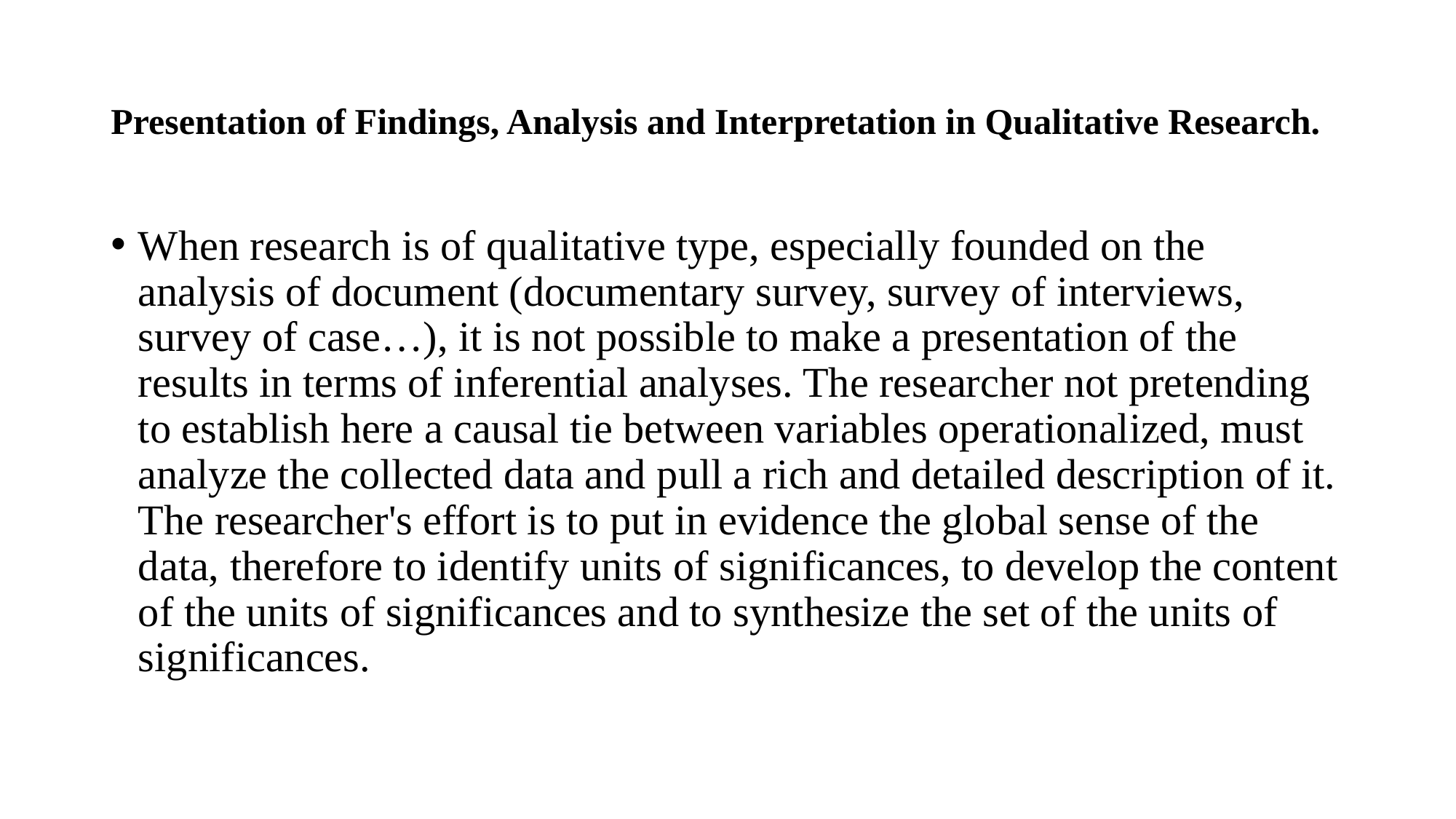

# Presentation of Findings, Analysis and Interpretation in Qualitative Research.
When research is of qualitative type, especially founded on the analysis of document (documentary survey, survey of interviews, survey of case…), it is not possible to make a presentation of the results in terms of inferential analyses. The researcher not pretending to establish here a causal tie between variables operationalized, must analyze the collected data and pull a rich and detailed description of it. The researcher's effort is to put in evidence the global sense of the data, therefore to identify units of significances, to develop the content of the units of significances and to synthesize the set of the units of significances.